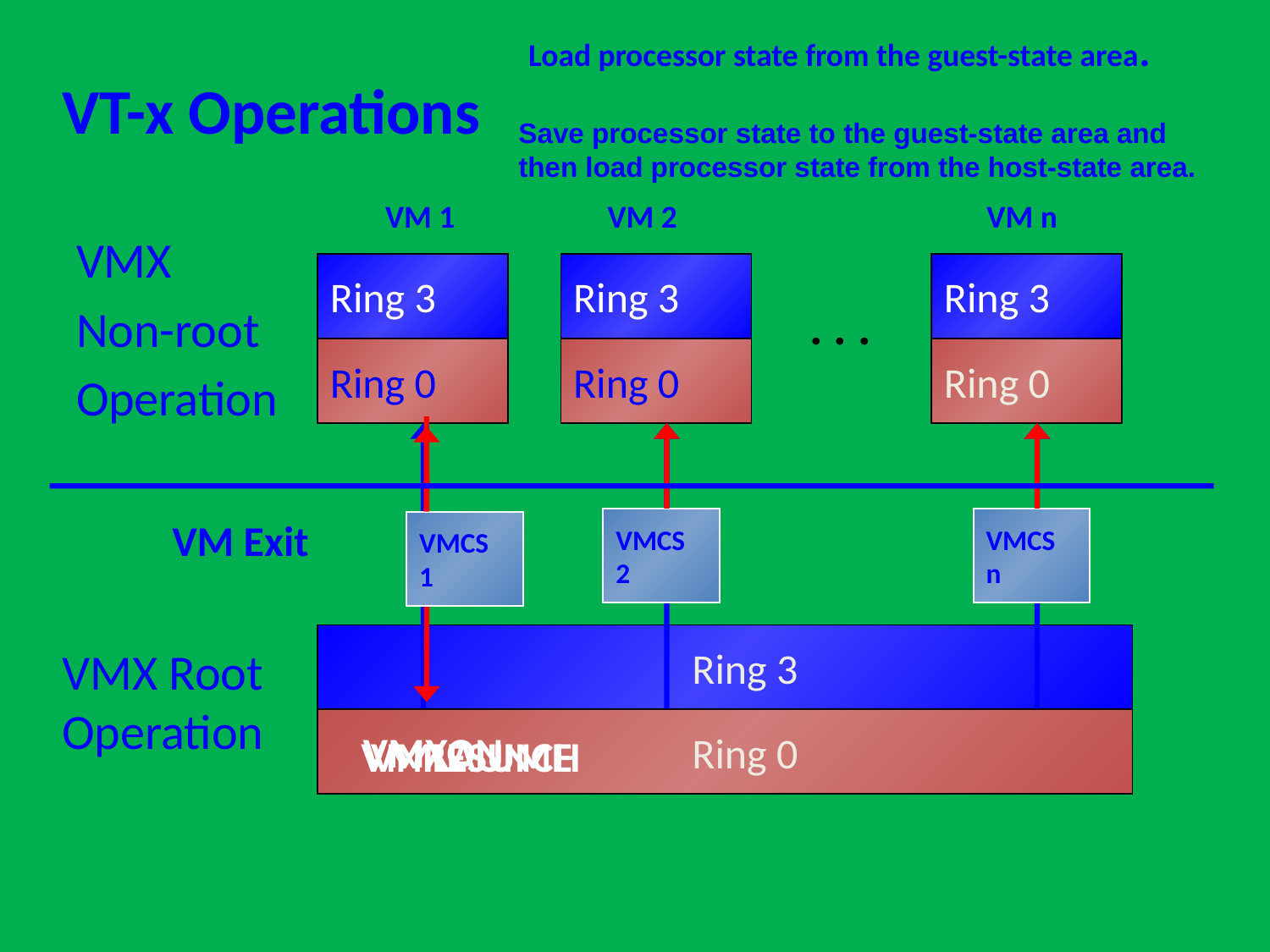

# VT-x Operations
Load processor state from the guest-state area.
Save processor state to the guest-state area and  then load processor state from the host-state area.
VM 1
Ring 3
Ring 0
VM 2
Ring 3
Ring 0
VM n
Ring 3
Ring 0
VMX
Non-root
Operation
. . .

VMCS
2

VMCS
n

VMCS
1

VM Exit
                                      Ring 3
                                      Ring 0
VMX Root
Operation
VMXON
VMRESUME
VMLAUNCH